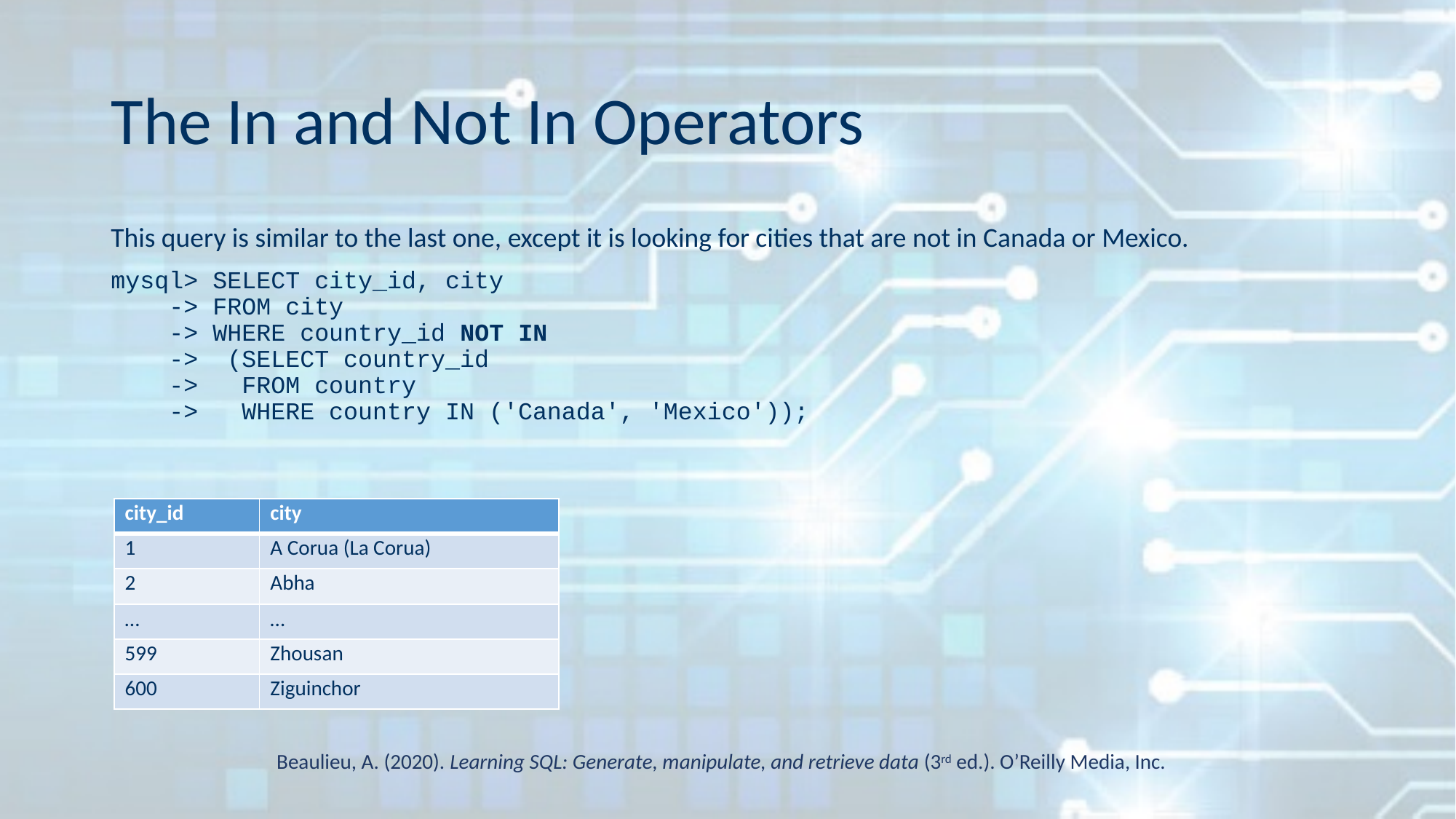

# The In and Not In Operators
This query is similar to the last one, except it is looking for cities that are not in Canada or Mexico.
mysql> SELECT city_id, city
    -> FROM city
    -> WHERE country_id NOT IN
    ->  (SELECT country_id
    ->   FROM country
    ->   WHERE country IN ('Canada', 'Mexico'));

| city\_id | city |
| --- | --- |
| 1 | A Corua (La Corua) |
| 2 | Abha |
| … | … |
| 599 | Zhousan |
| 600 | Ziguinchor |